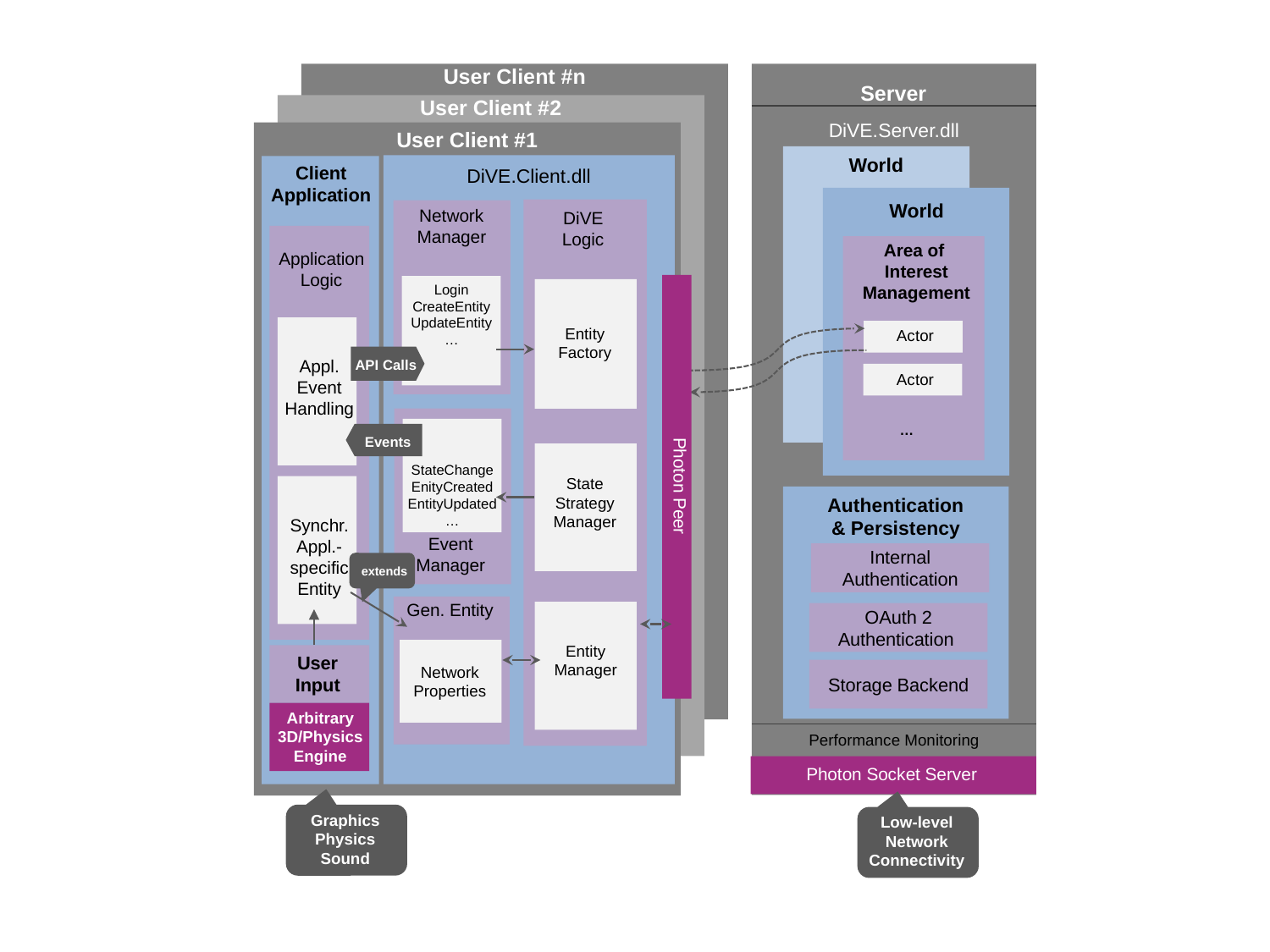

User Client #n

Server
User Client #2

DiVE.Server.dll
User Client #1

World
Client
Application

DiVE.Client.dll

World
Area of
Interest
Management

Actor

Actor

…
Network Manager

Login
CreateEntity
UpdateEntity
…

DiVE
Logic

Application
Logic

Photon Peer

Entity
Factory

Appl.
Event
Handling

API Calls

Event Manager

StateChange
EnityCreated
EntityUpdated
…

Events

State
Strategy
Manager

Synchr.
Appl.-
specific
Entity

Authentication
& Persistency
Internal Authentication

extends
Gen. Entity

Entity
Manager
OAuth 2 Authentication

Network
Properties

User Input
Storage Backend
Arbitrary
3D/Physics
Engine

Performance Monitoring

Photon Socket Server
Graphics
Physics
Sound

Low-level
Network
Connectivity